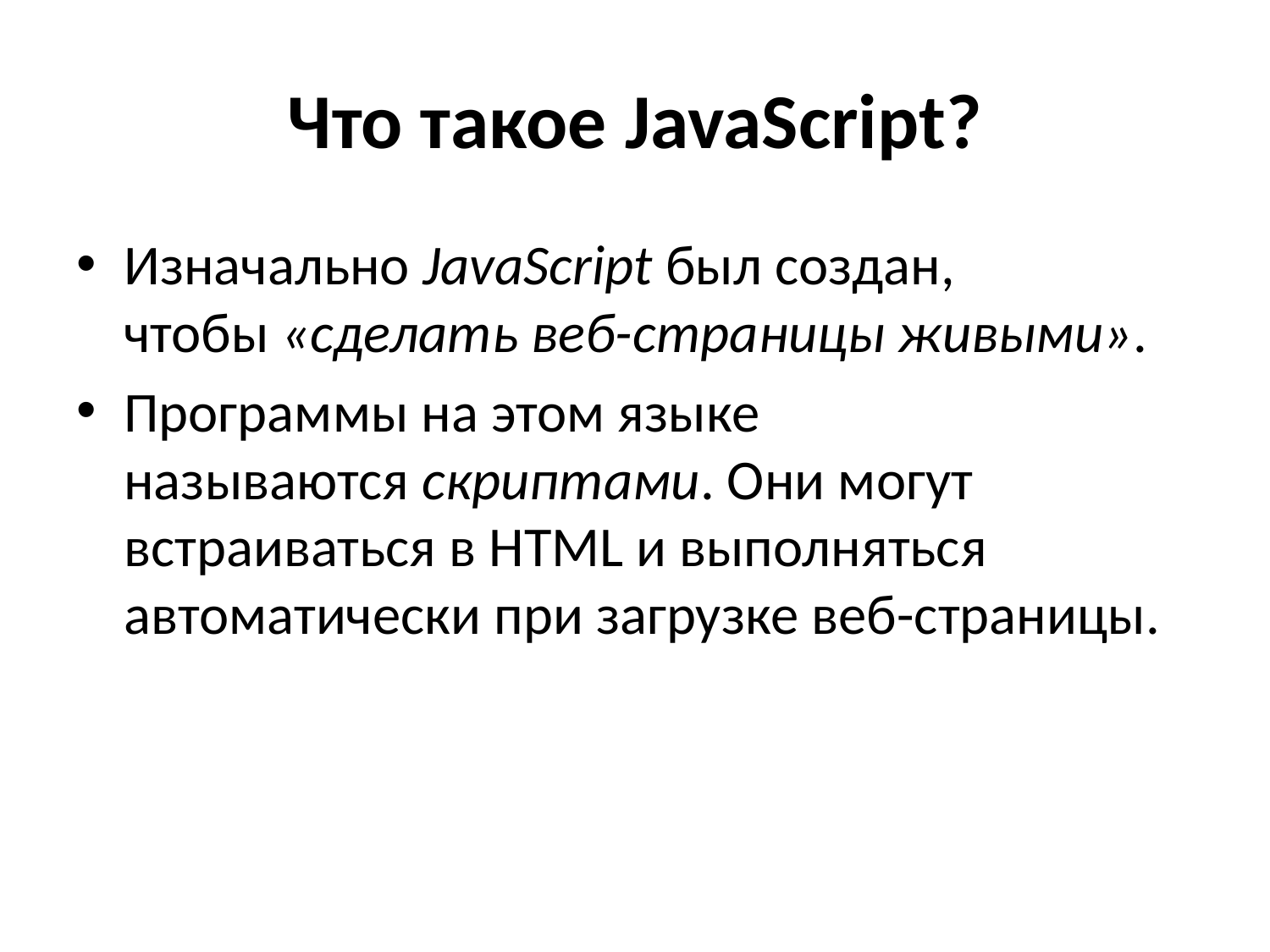

# Что такое JavaScript?
Изначально JavaScript был создан, чтобы «сделать веб-страницы живыми».
Программы на этом языке называются скриптами. Они могут встраиваться в HTML и выполняться автоматически при загрузке веб-страницы.